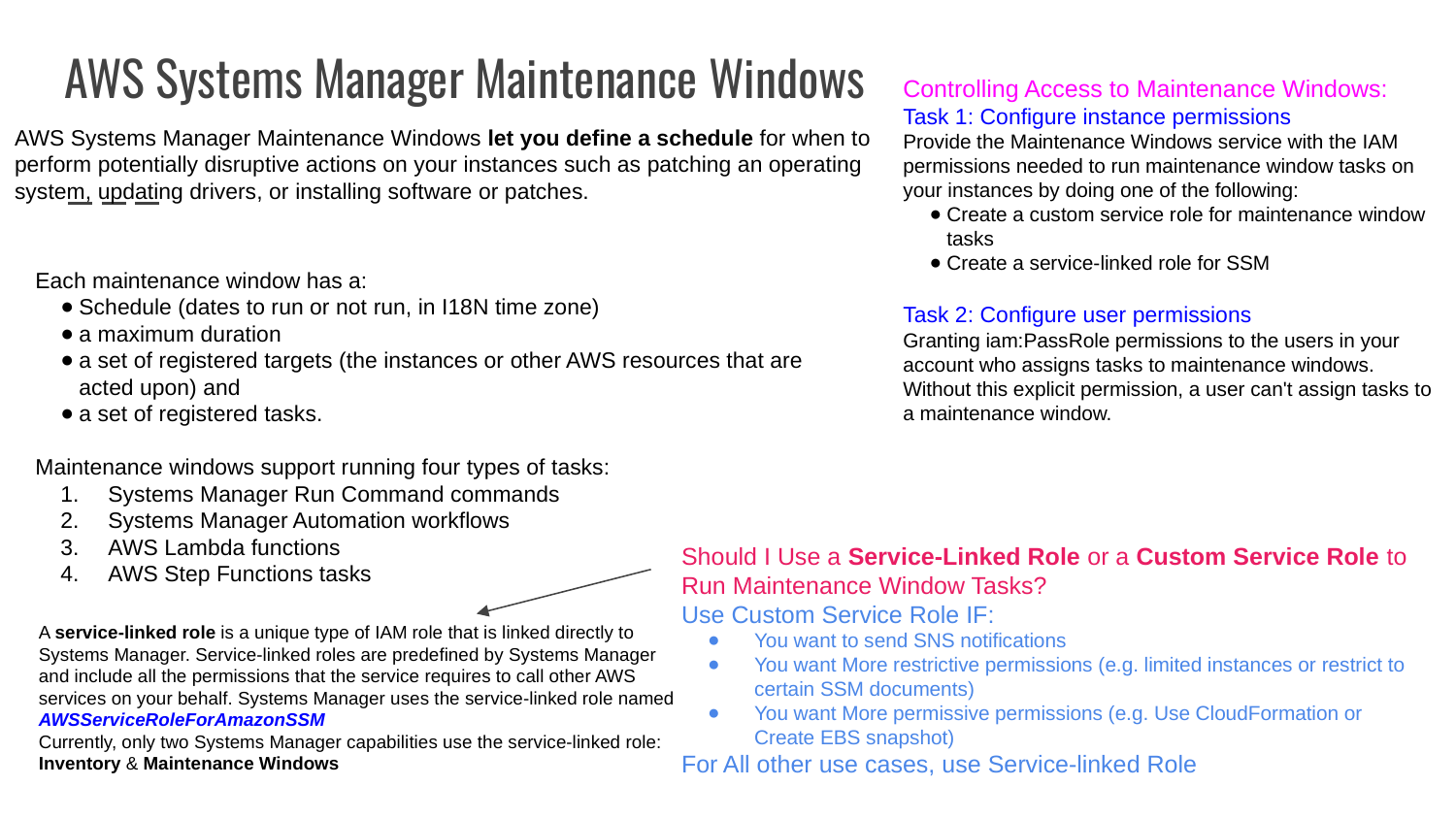

# AWS Systems Manager Maintenance Windows

Controlling Access to Maintenance Windows:
Task 1: Configure instance permissions
Provide the Maintenance Windows service with the IAM permissions needed to run maintenance window tasks on your instances by doing one of the following:
Create a custom service role for maintenance window tasks
Create a service-linked role for SSM

Task 2: Configure user permissions
Granting iam:PassRole permissions to the users in your account who assigns tasks to maintenance windows. Without this explicit permission, a user can't assign tasks to a maintenance window.

AWS Systems Manager Maintenance Windows let you define a schedule for when to perform potentially disruptive actions on your instances such as patching an operating system, updating drivers, or installing software or patches.
Each maintenance window has a:
Schedule (dates to run or not run, in I18N time zone)
a maximum duration
a set of registered targets (the instances or other AWS resources that are acted upon) and
a set of registered tasks.

Maintenance windows support running four types of tasks:
Systems Manager Run Command commands
Systems Manager Automation workflows
AWS Lambda functions
AWS Step Functions tasks
Should I Use a Service-Linked Role or a Custom Service Role to Run Maintenance Window Tasks?
Use Custom Service Role IF:
You want to send SNS notifications
You want More restrictive permissions (e.g. limited instances or restrict to certain SSM documents)
You want More permissive permissions (e.g. Use CloudFormation or Create EBS snapshot)
For All other use cases, use Service-linked Role
A service-linked role is a unique type of IAM role that is linked directly to Systems Manager. Service-linked roles are predefined by Systems Manager and include all the permissions that the service requires to call other AWS services on your behalf. Systems Manager uses the service-linked role named AWSServiceRoleForAmazonSSM
Currently, only two Systems Manager capabilities use the service-linked role: Inventory & Maintenance Windows